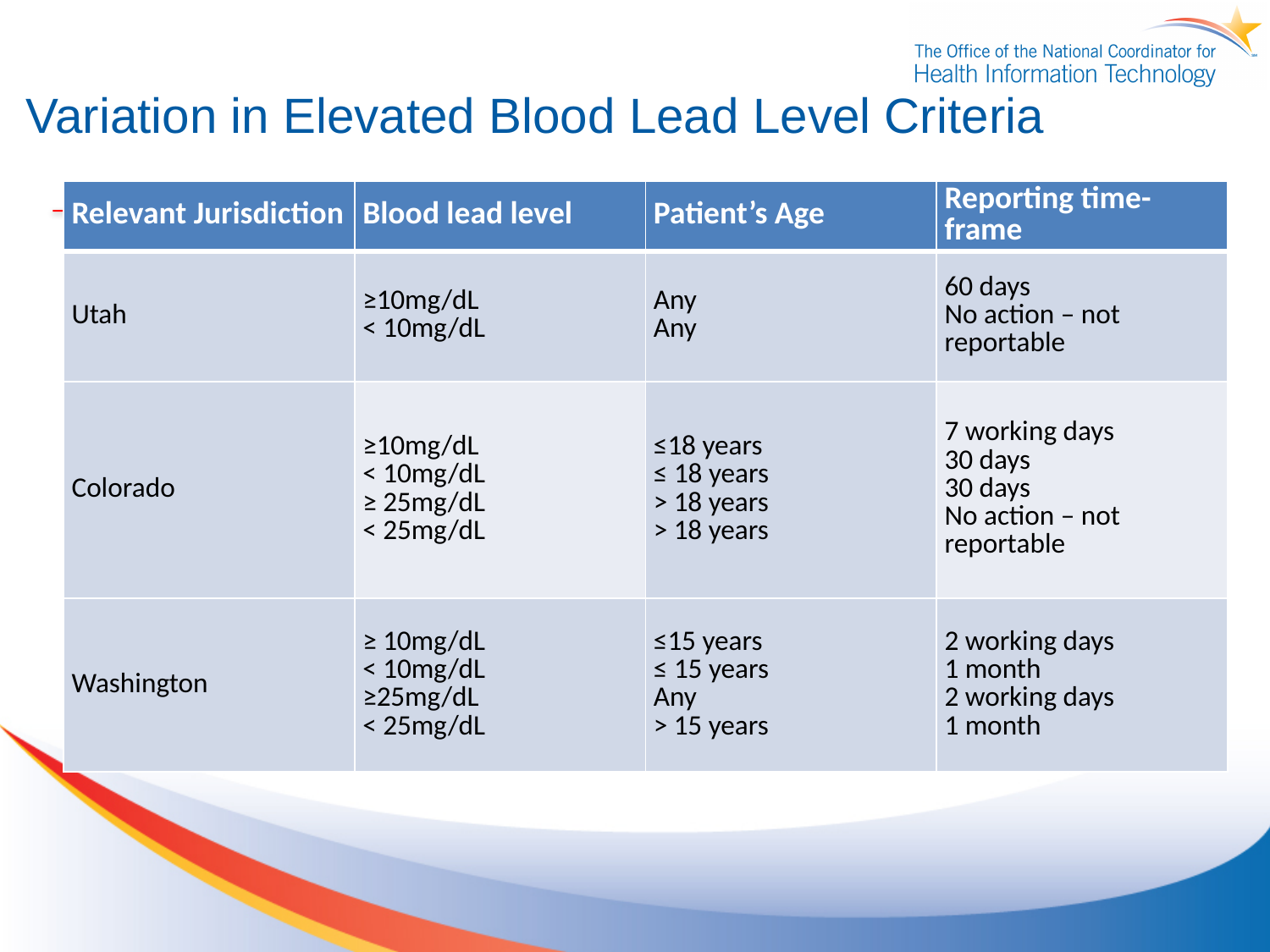

# Variation in Elevated Blood Lead Level Criteria
| Relevant Jurisdiction | Blood lead level | Patient’s Age | Reporting time-frame |
| --- | --- | --- | --- |
| Utah | ≥10mg/dL < 10mg/dL | Any Any | 60 days No action – not reportable |
| Colorado | ≥10mg/dL < 10mg/dL ≥ 25mg/dL < 25mg/dL | ≤18 years ≤ 18 years > 18 years > 18 years | 7 working days 30 days 30 days No action – not reportable |
| Washington | ≥ 10mg/dL < 10mg/dL ≥25mg/dL < 25mg/dL | ≤15 years ≤ 15 years Any > 15 years | 2 working days 1 month 2 working days 1 month |